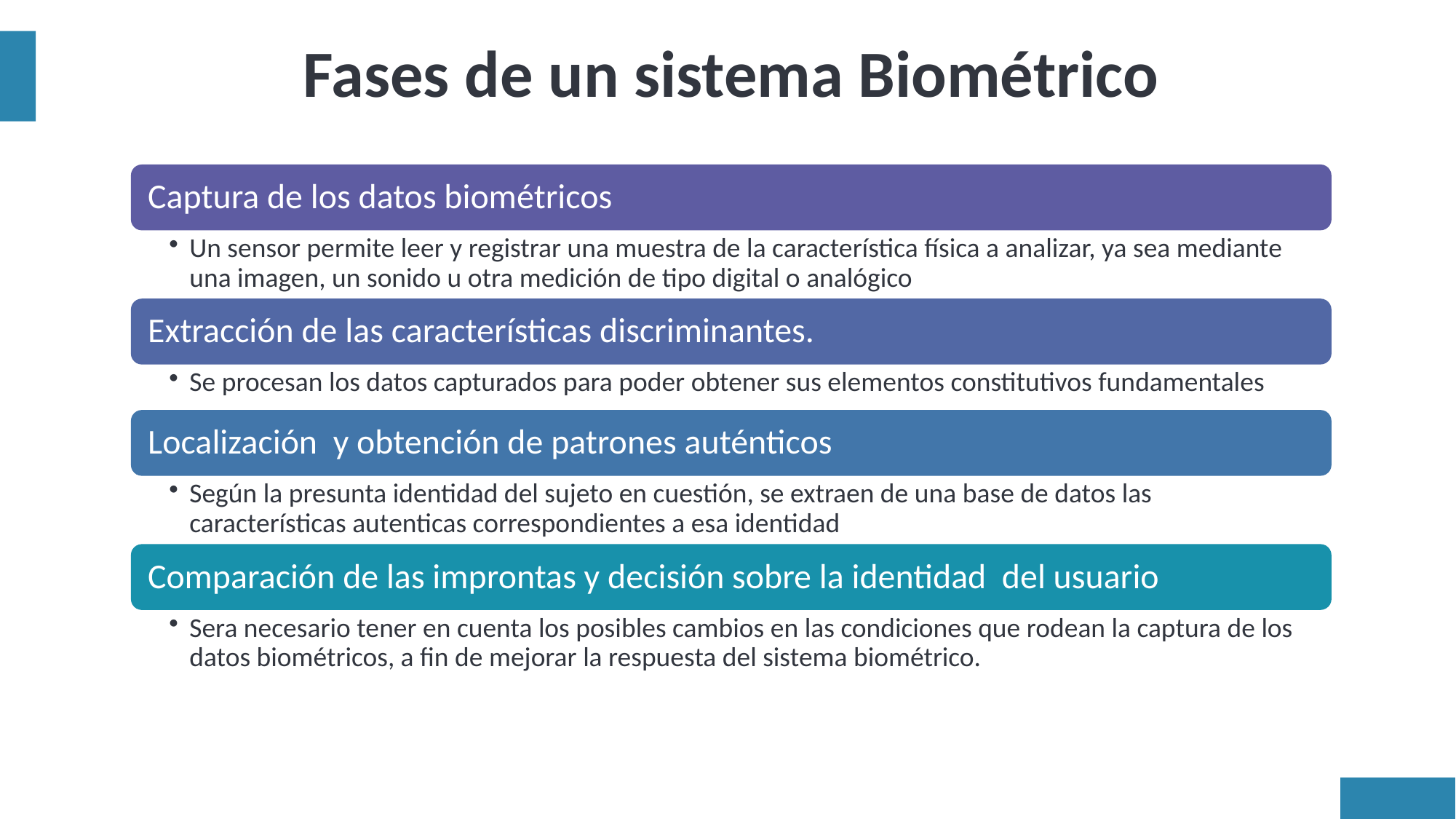

# Fases de un sistema Biométrico
Captura de los datos biométricos
Un sensor permite leer y registrar una muestra de la característica física a analizar, ya sea mediante una imagen, un sonido u otra medición de tipo digital o analógico
Extracción de las características discriminantes.
Se procesan los datos capturados para poder obtener sus elementos constitutivos fundamentales
Localización  y obtención de patrones auténticos
Según la presunta identidad del sujeto en cuestión, se extraen de una base de datos las características autenticas correspondientes a esa identidad
Comparación de las improntas y decisión sobre la identidad  del usuario
Sera necesario tener en cuenta los posibles cambios en las condiciones que rodean la captura de los datos biométricos, a fin de mejorar la respuesta del sistema biométrico.